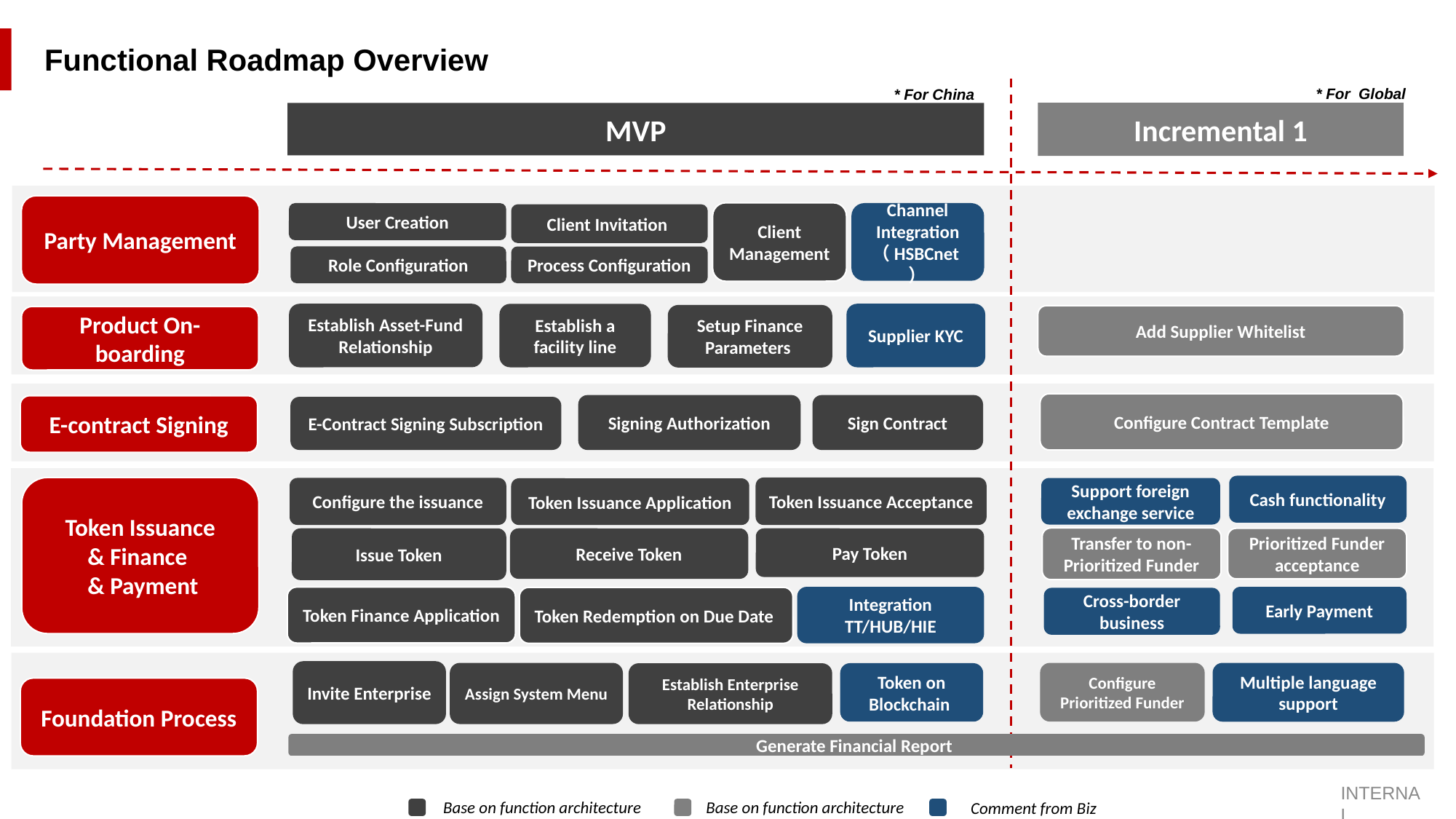

Functional Roadmap Overview
* For  Global
* For China
Incremental 1
MVP

Party Management
Client Management
Channel Integration （HSBCnet）
User Creation
Client Invitation
Role Configuration
Process Configuration

Establish Asset-Fund Relationship
Supplier KYC
Establish a facility line
Setup Finance Parameters
Add Supplier Whitelist
Product On-boarding

Configure Contract Template
Signing Authorization
Sign Contract
E-contract Signing
E-Contract Signing Subscription

Cash functionality
Token Issuance
& Finance
 & Payment
Token Issuance Acceptance
Configure the issuance
Support foreign exchange service
Token Issuance Application
Transfer to non-Prioritized Funder
Prioritized Funder acceptance
Issue Token
Receive Token
Pay Token
Integration TT/HUB/HIE
Early Payment
Token Finance Application
Token Redemption on Due Date
Cross-border business

Invite Enterprise
Assign System Menu
Configure Prioritized Funder
Multiple language
support
Token on Blockchain
Establish Enterprise Relationship
Foundation Process
Generate Financial Report
Base on function architecture
Base on function architecture
Comment from Biz

INTERNAL